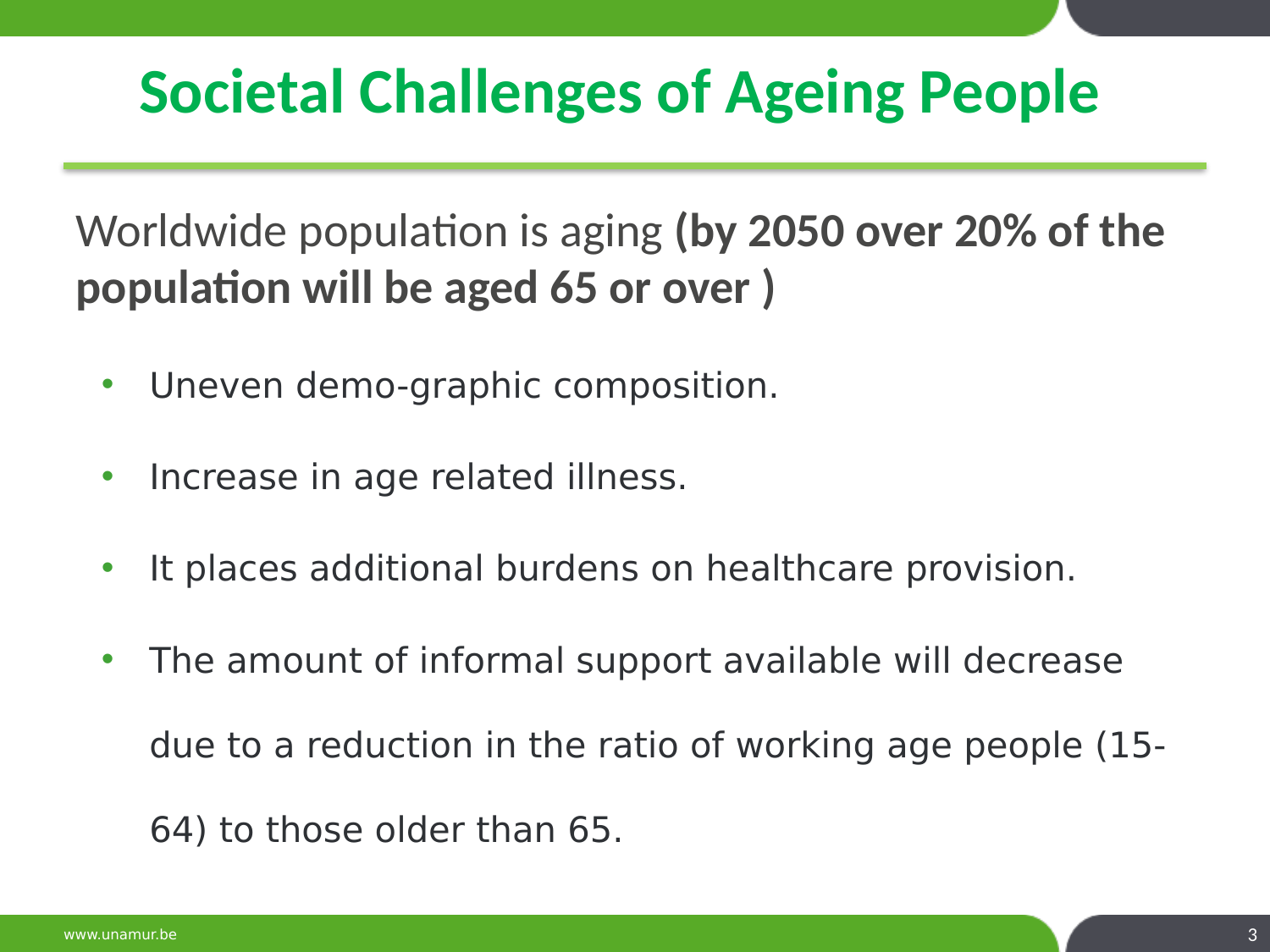

# Societal Challenges of Ageing People
Worldwide population is aging (by 2050 over 20% of the population will be aged 65 or over )
Uneven demo-graphic composition.
Increase in age related illness.
It places additional burdens on healthcare provision.
The amount of informal support available will decrease due to a reduction in the ratio of working age people (15-64) to those older than 65.

3